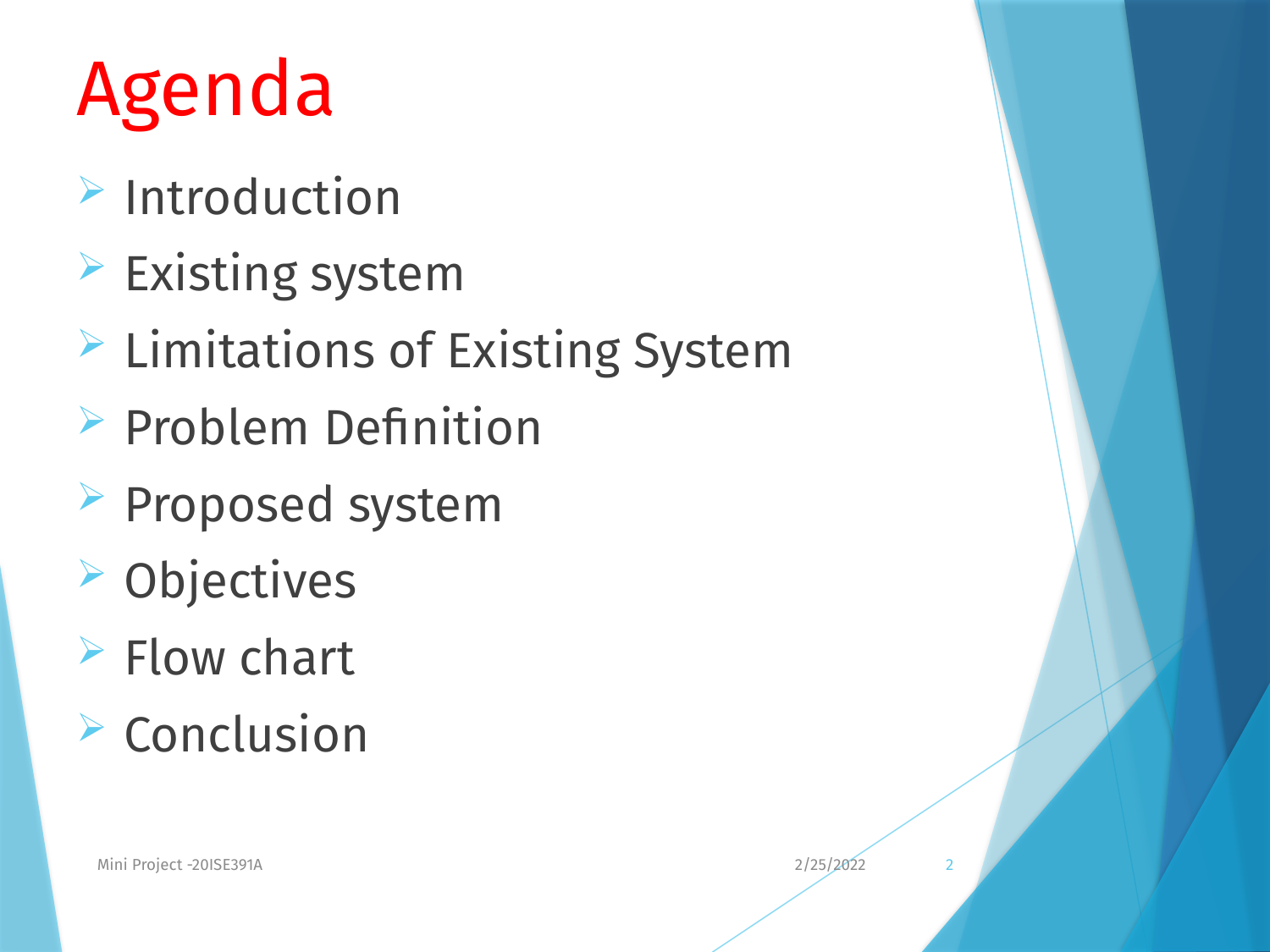

# Agenda
Introduction
Existing system
Limitations of Existing System
Problem Definition
Proposed system
Objectives
Flow chart
Conclusion

Mini Project -20ISE391A
2/25/2022
2